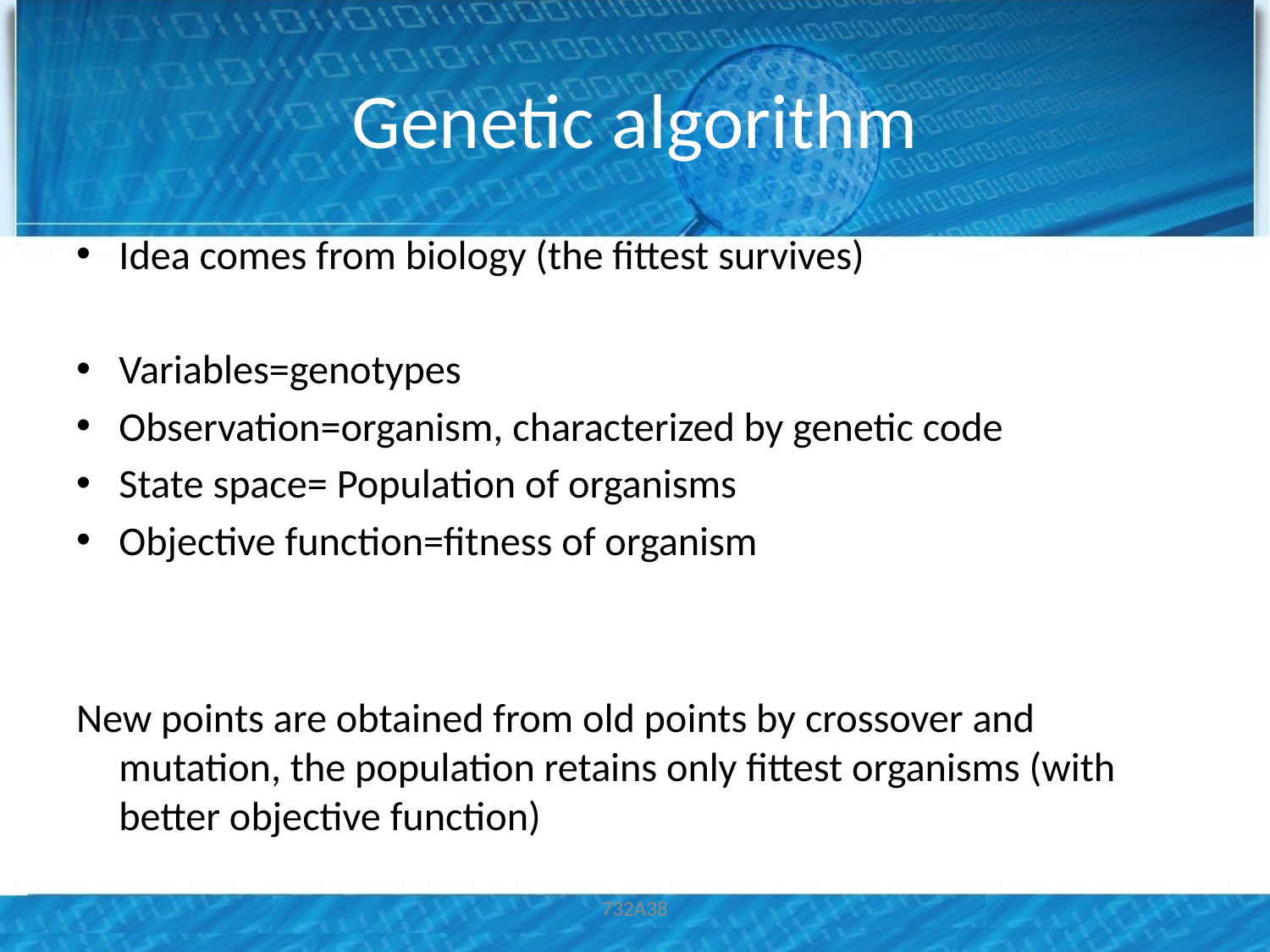

# Genetic algorithm
Idea comes from biology (the fittest survives)

Variables=genotypes
Observation=organism, characterized by genetic code
State space= Population of organisms
Objective function=fitness of organism

New points are obtained from old points by crossover and mutation, the population retains only fittest organisms (with better objective function)
732A38